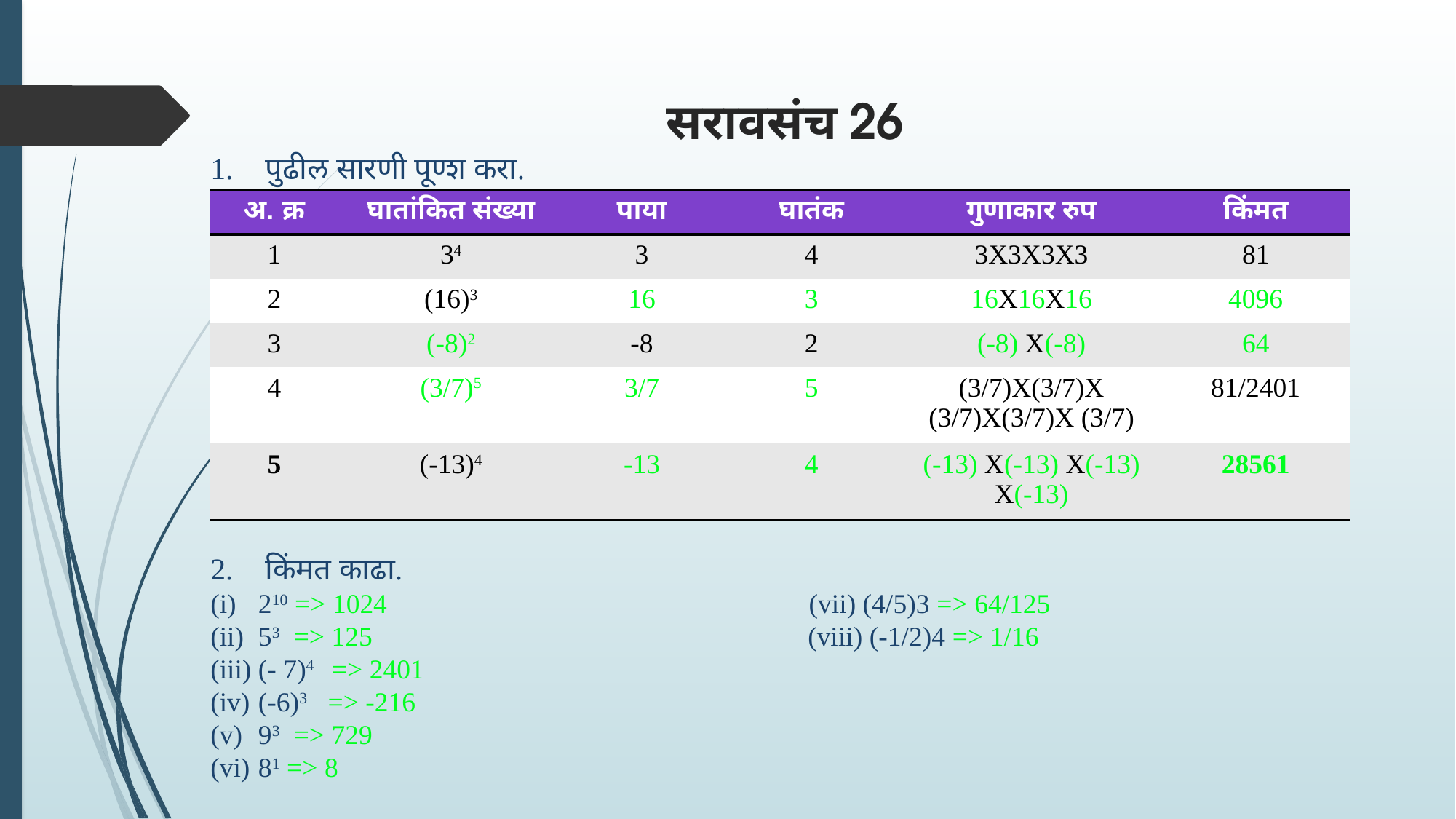

सरावसंच 26
पुढील सारणी पूण्श करा.

किंमत काढा.
210 => 1024                                                             (vii) (4/5)3 => 64/125
53  => 125                                                               (viii) (-1/2)4 => 1/16
(- 7)4   => 2401
(-6)3   => -216
93  => 729
81 => 8
| अ. क्र | घातांकित संख्या | पाया | घातंक | गुणाकार रुप | किंमत |
| --- | --- | --- | --- | --- | --- |
| 1 | 34 | 3 | 4 | 3X3X3X3 | 81 |
| 2 | (16)3 | 16 | 3 | 16X16X16 | 4096 |
| 3 | (-8)2 | -8 | 2 | (-8) X(-8) | 64 |
| 4 | (3/7)5 | 3/7 | 5 | (3/7)X(3/7)X (3/7)X(3/7)X (3/7) | 81/2401 |
| 5 | (-13)4 | -13 | 4 | (-13) X(-13) X(-13) X(-13) | 28561 |